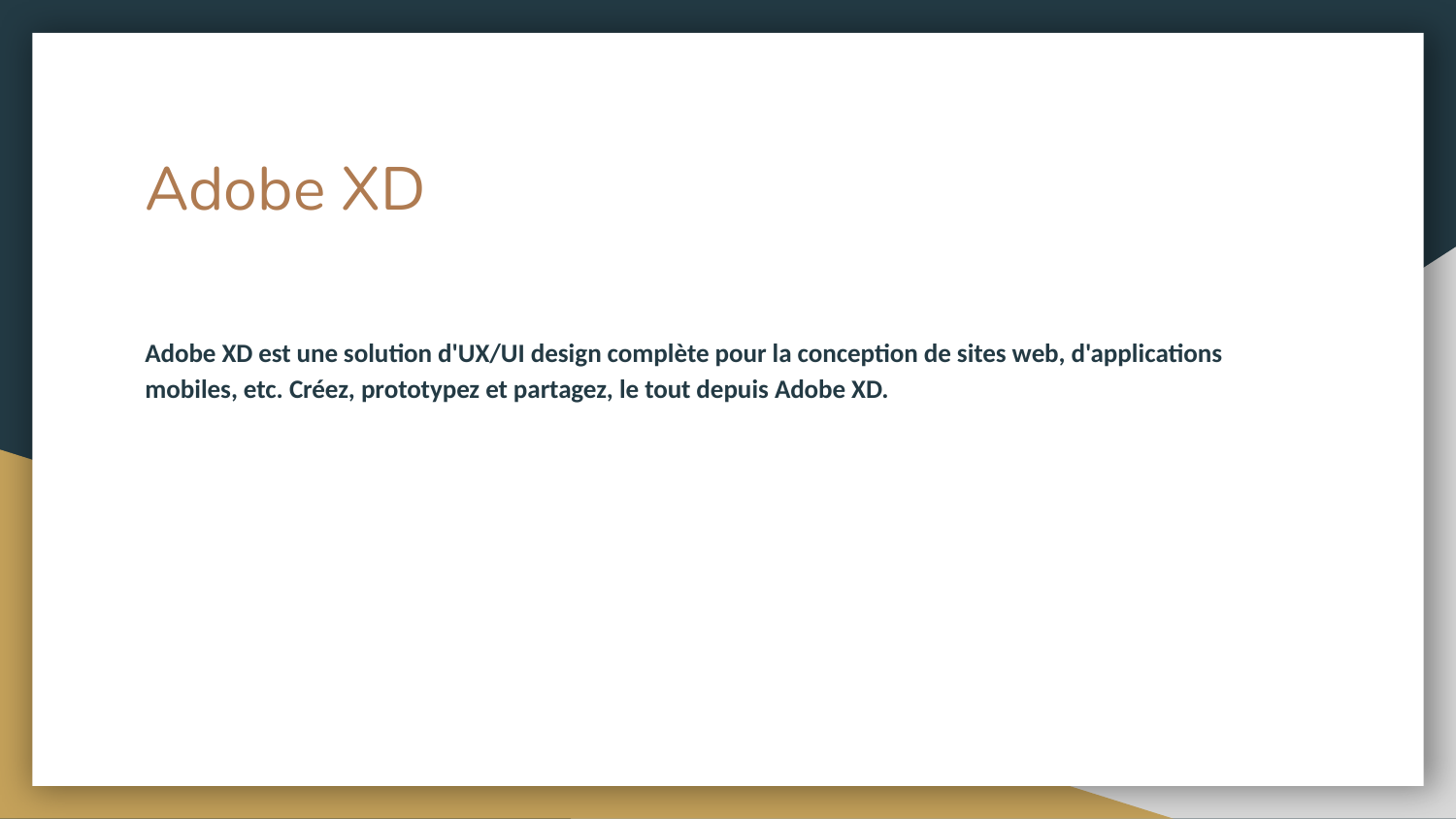

# Adobe XD
Adobe XD est une solution d'UX/UI design complète pour la conception de sites web, d'applications mobiles, etc. Créez, prototypez et partagez, le tout depuis Adobe XD.